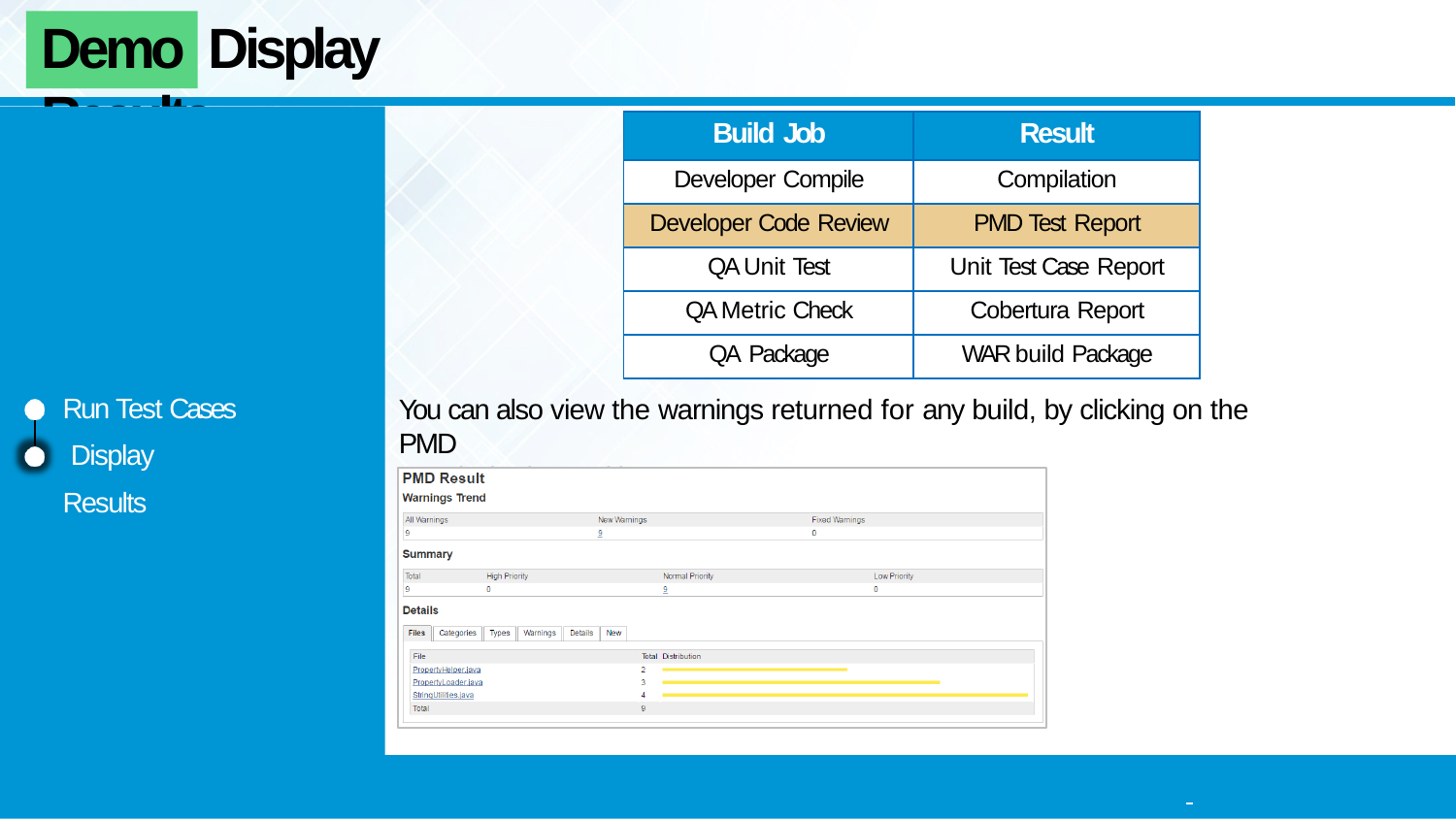

# Demo	Display Results

| Build Job | Result |
| --- | --- |
| Developer Compile | Compilation |
| Developer Code Review | PMD Test Report |
| QA Unit Test | Unit Test Case Report |
| QA Metric Check | Cobertura Report |
| QA Package | WAR build Package |

Configure Test Reports
Run Test Cases  Display Results

Run Test Cases  Display Results
You can also view the warnings returned for any build, by clicking on the PMD
Results in the Jenkins Homepage